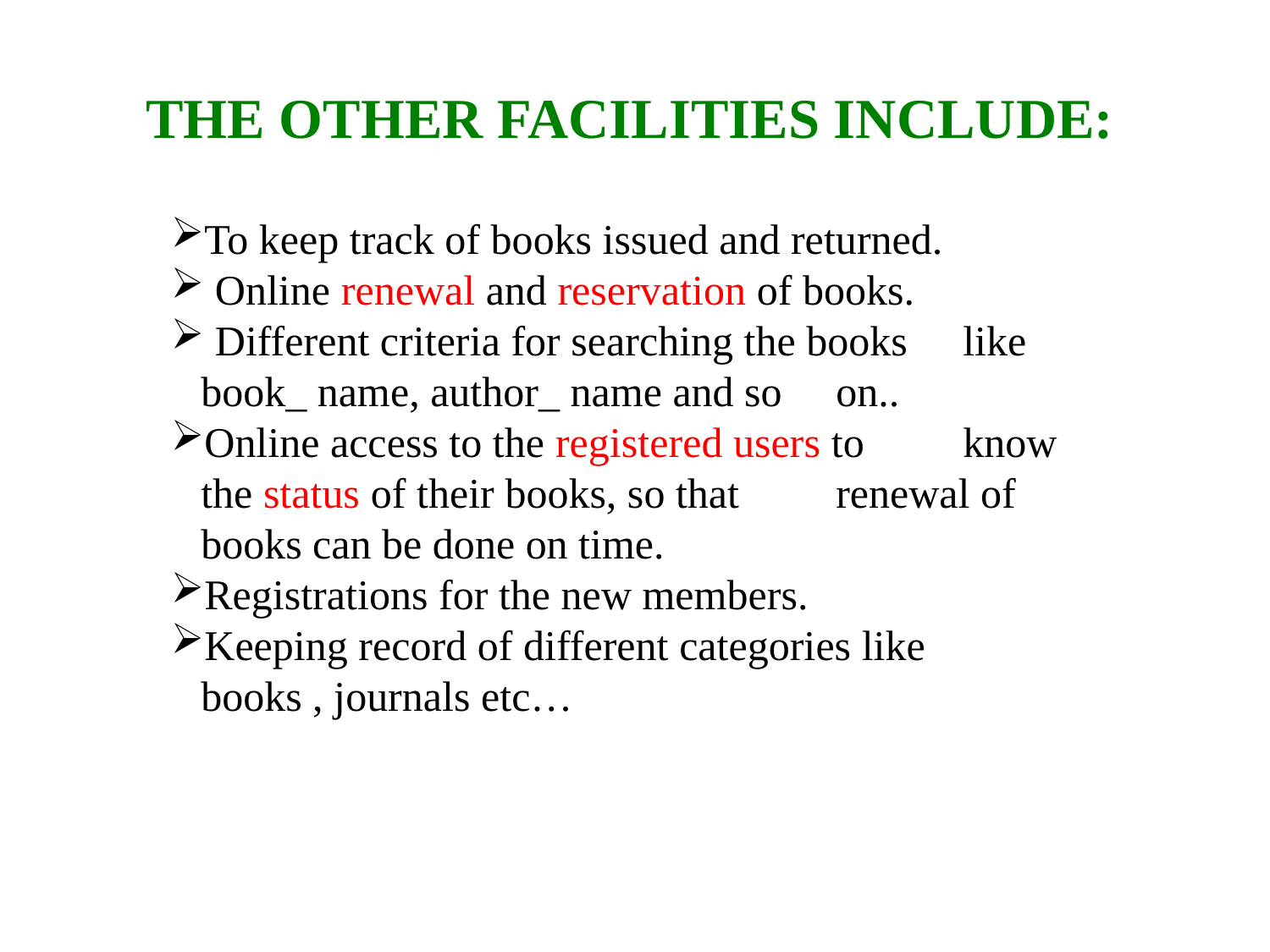

The other facilities include:
To keep track of books issued and returned.
 Online renewal and reservation of books.
 Different criteria for searching the books 	like book_ name, author_ name and so 	on..
Online access to the registered users to 	know the status of their books, so that 	renewal of books can be done on time.
Registrations for the new members.
Keeping record of different categories like 	books , journals etc…